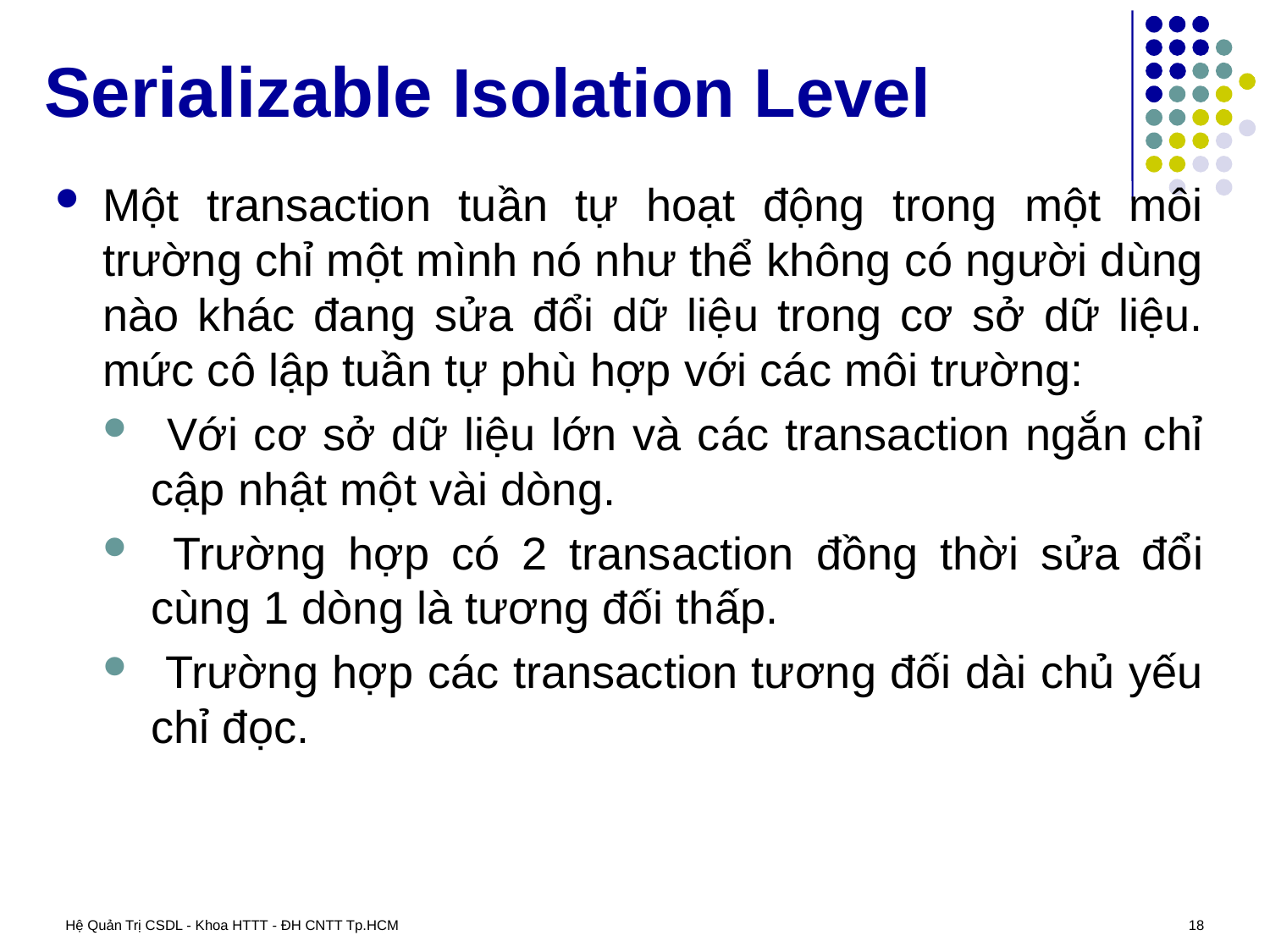

# Serializable Isolation Level
Một transaction tuần tự hoạt động trong một môi trường chỉ một mình nó như thể không có người dùng nào khác đang sửa đổi dữ liệu trong cơ sở dữ liệu. mức cô lập tuần tự phù hợp với các môi trường:
 Với cơ sở dữ liệu lớn và các transaction ngắn chỉ cập nhật một vài dòng.
 Trường hợp có 2 transaction đồng thời sửa đổi cùng 1 dòng là tương đối thấp.
 Trường hợp các transaction tương đối dài chủ yếu chỉ đọc.

Hệ Quản Trị CSDL - Khoa HTTT - ĐH CNTT Tp.HCM
18